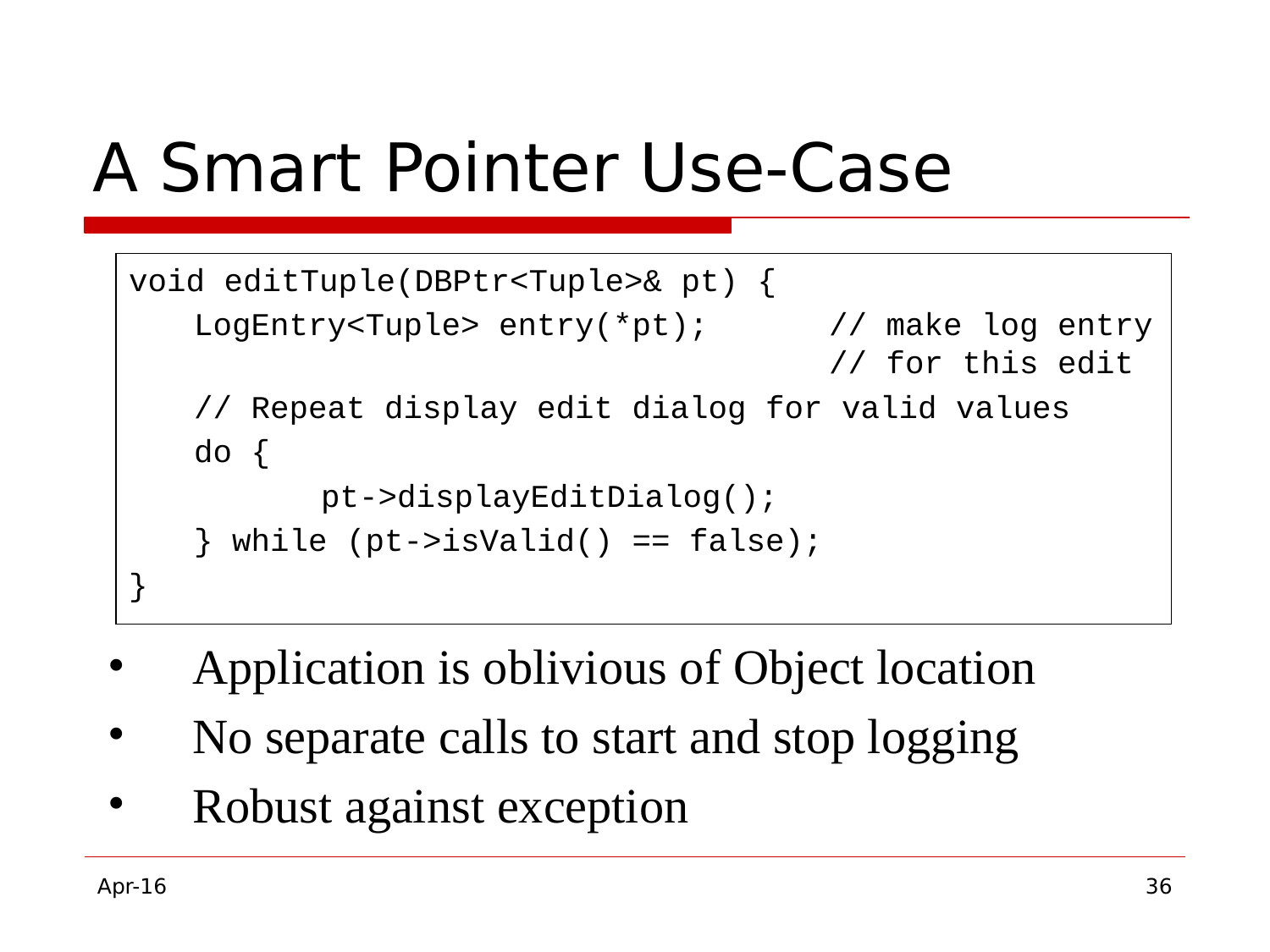

# A Smart Pointer Use-Case
void editTuple(DBPtr<Tuple>& pt) {
	LogEntry<Tuple> entry(*pt);	// make log entry 					// for this edit
	// Repeat display edit dialog for valid values
	do {
		pt->displayEditDialog();
	} while (pt->isValid() == false);
}
Application is oblivious of Object location
No separate calls to start and stop logging
Robust against exception
Apr-16
36